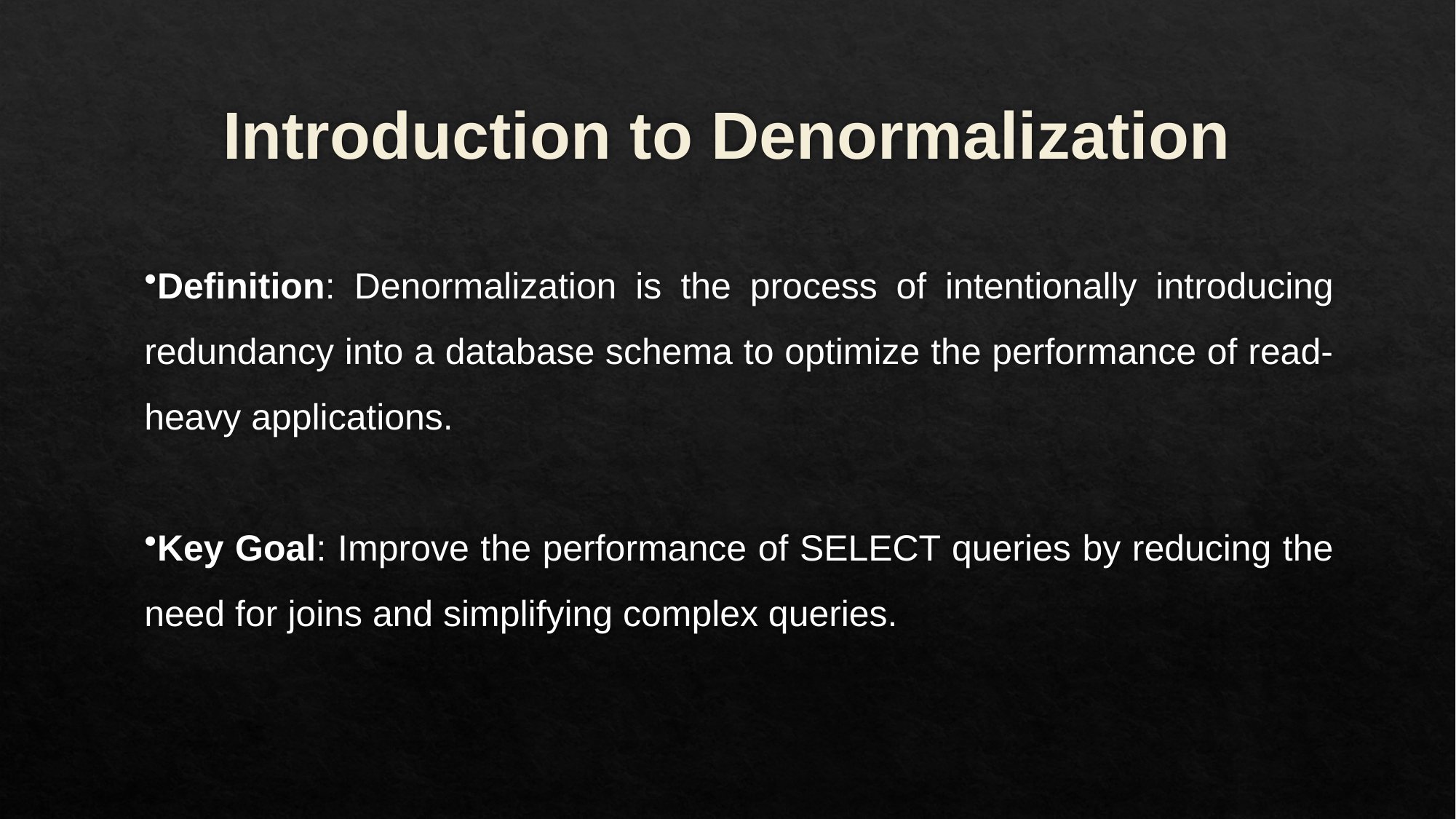

# Introduction to Denormalization

Definition: Denormalization is the process of intentionally introducing redundancy into a database schema to optimize the performance of read-heavy applications.

Key Goal: Improve the performance of SELECT queries by reducing the need for joins and simplifying complex queries.